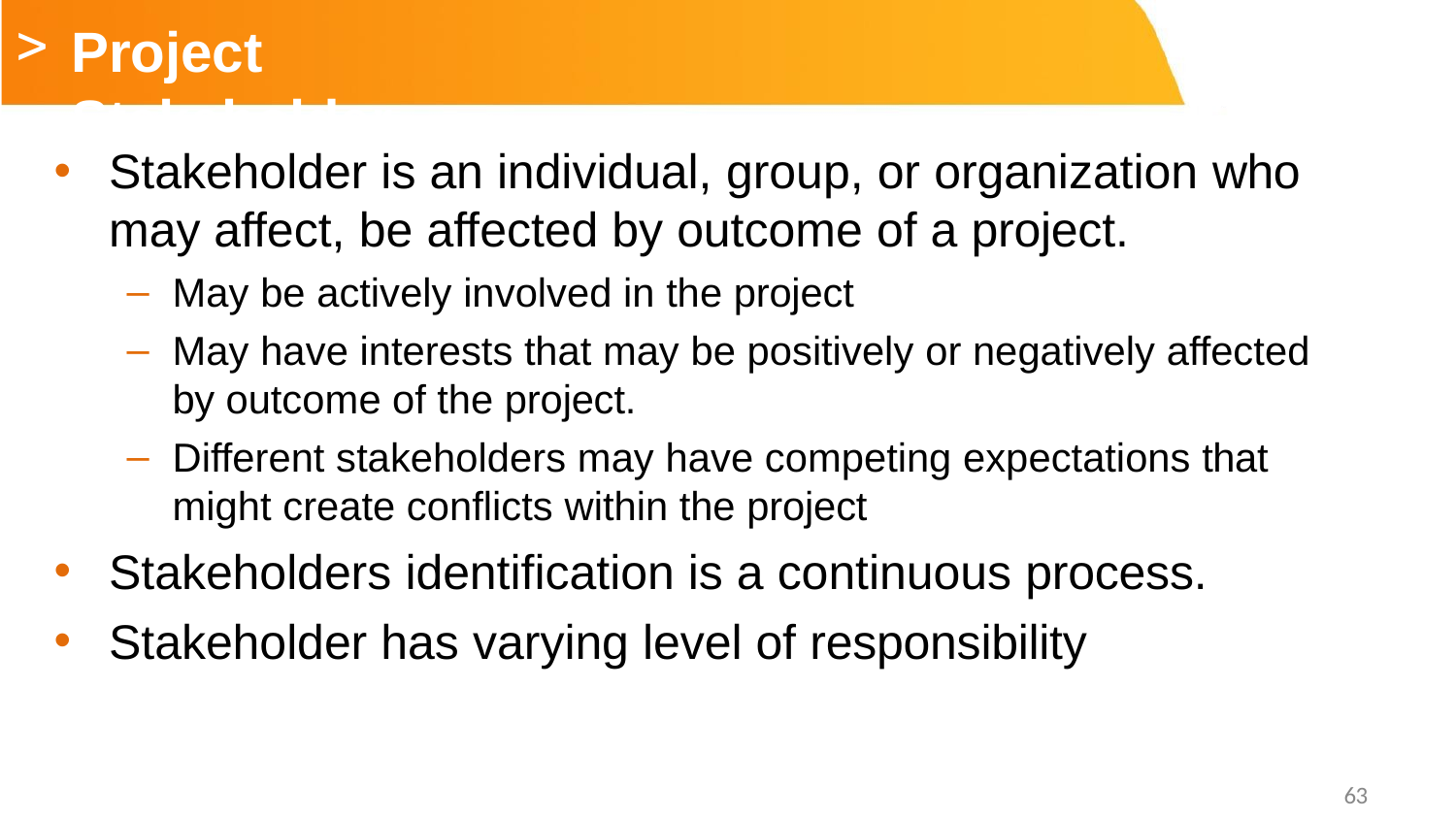

# Project Stakeholder
Stakeholder is an individual, group, or organization who may affect, be affected by outcome of a project.
May be actively involved in the project
May have interests that may be positively or negatively affected by outcome of the project.
Different stakeholders may have competing expectations that might create conflicts within the project
Stakeholders identification is a continuous process.
Stakeholder has varying level of responsibility
63